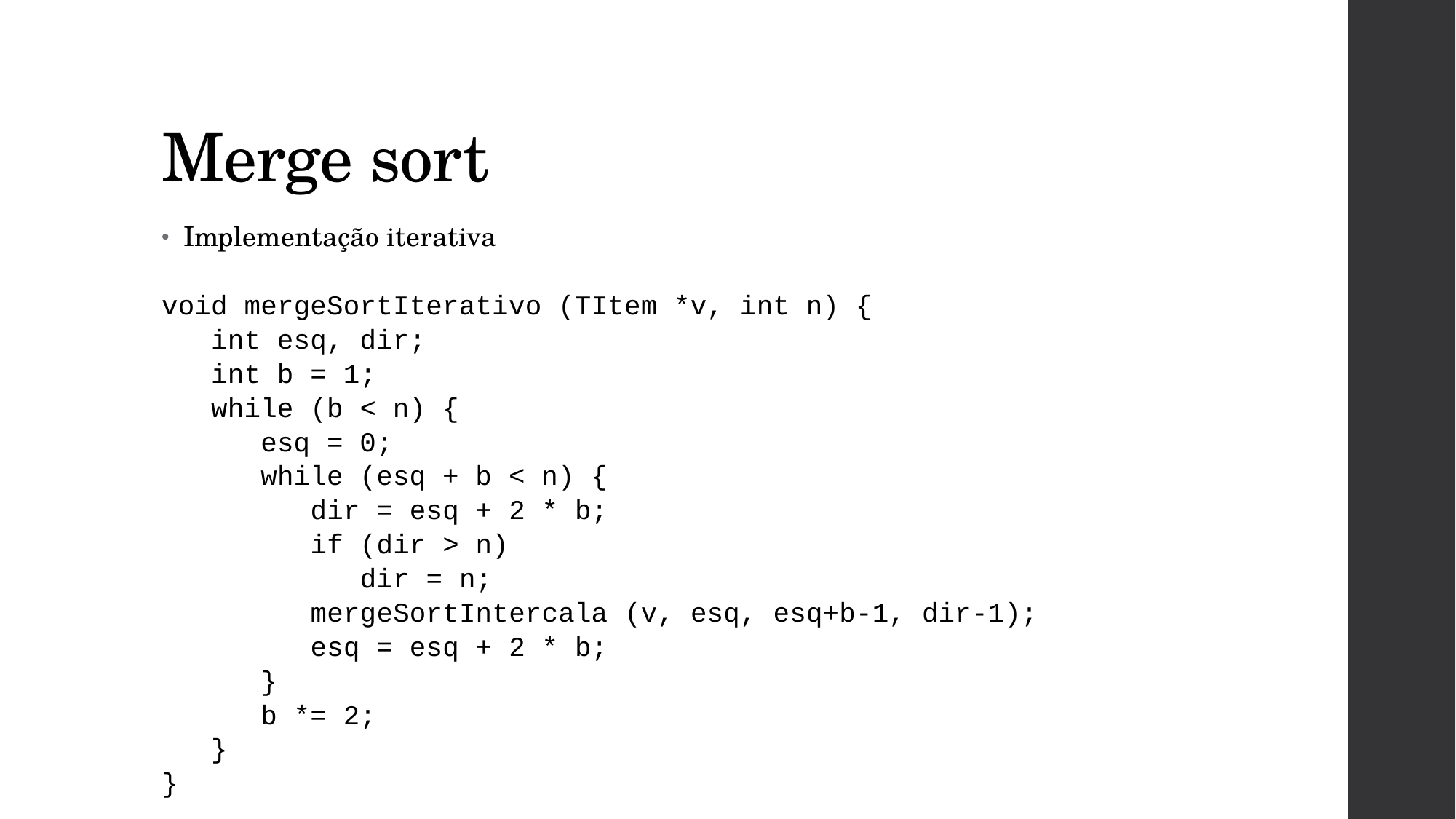

# Merge sort
Implementação iterativa

void mergeSortIterativo (TItem *v, int n) {
   int esq, dir;
   int b = 1;
   while (b < n) {
      esq = 0;
      while (esq + b < n) {
         dir = esq + 2 * b;
         if (dir > n)
            dir = n;
         mergeSortIntercala (v, esq, esq+b-1, dir-1);
         esq = esq + 2 * b;
      }
      b *= 2;
   }
}